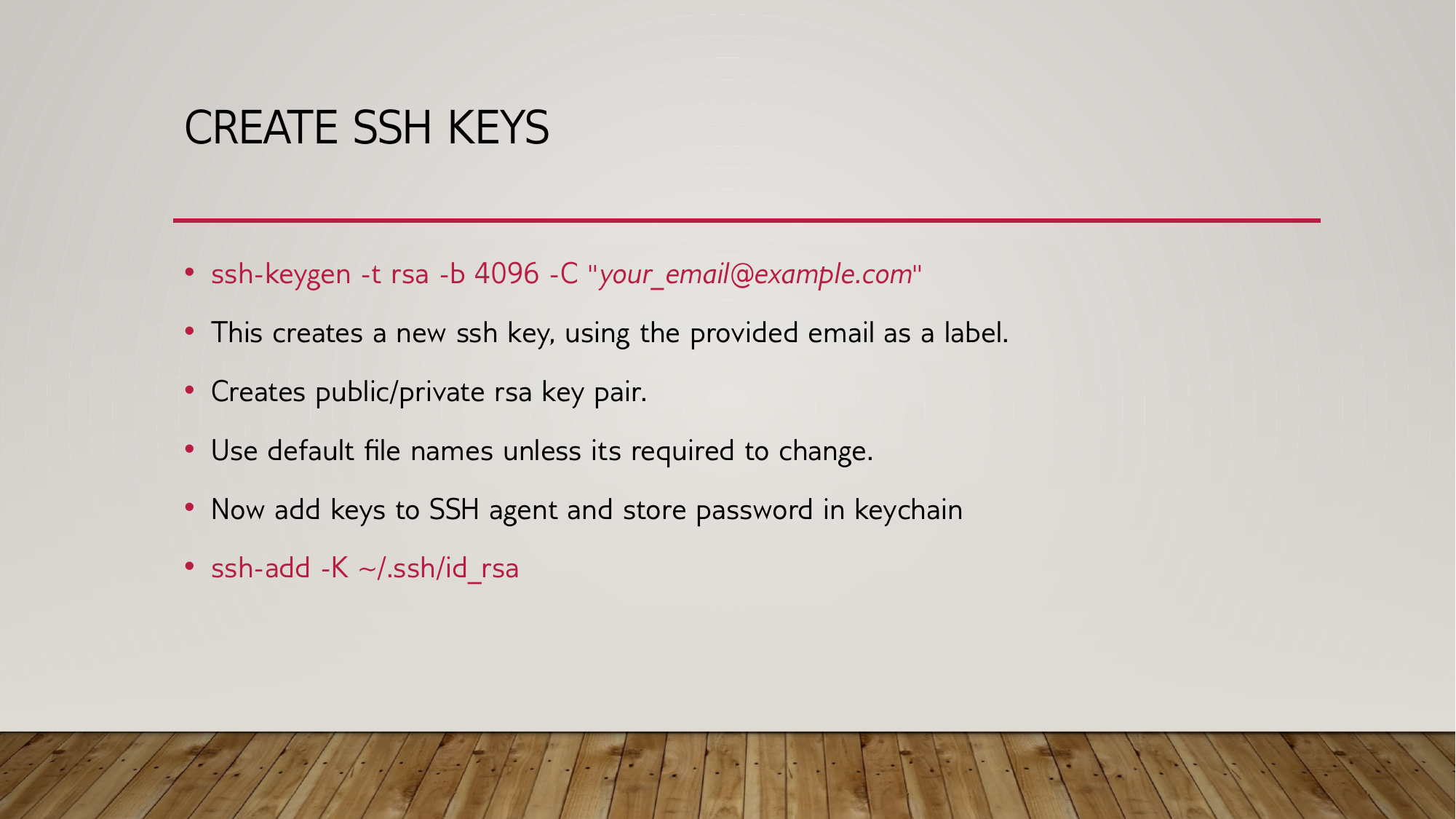

# Create SSH keys
ssh-keygen -t rsa -b 4096 -C "your_email@example.com"
This creates a new ssh key, using the provided email as a label.
Creates public/private rsa key pair.
Use default file names unless its required to change.
Now add keys to SSH agent and store password in keychain
ssh-add -K ~/.ssh/id_rsa